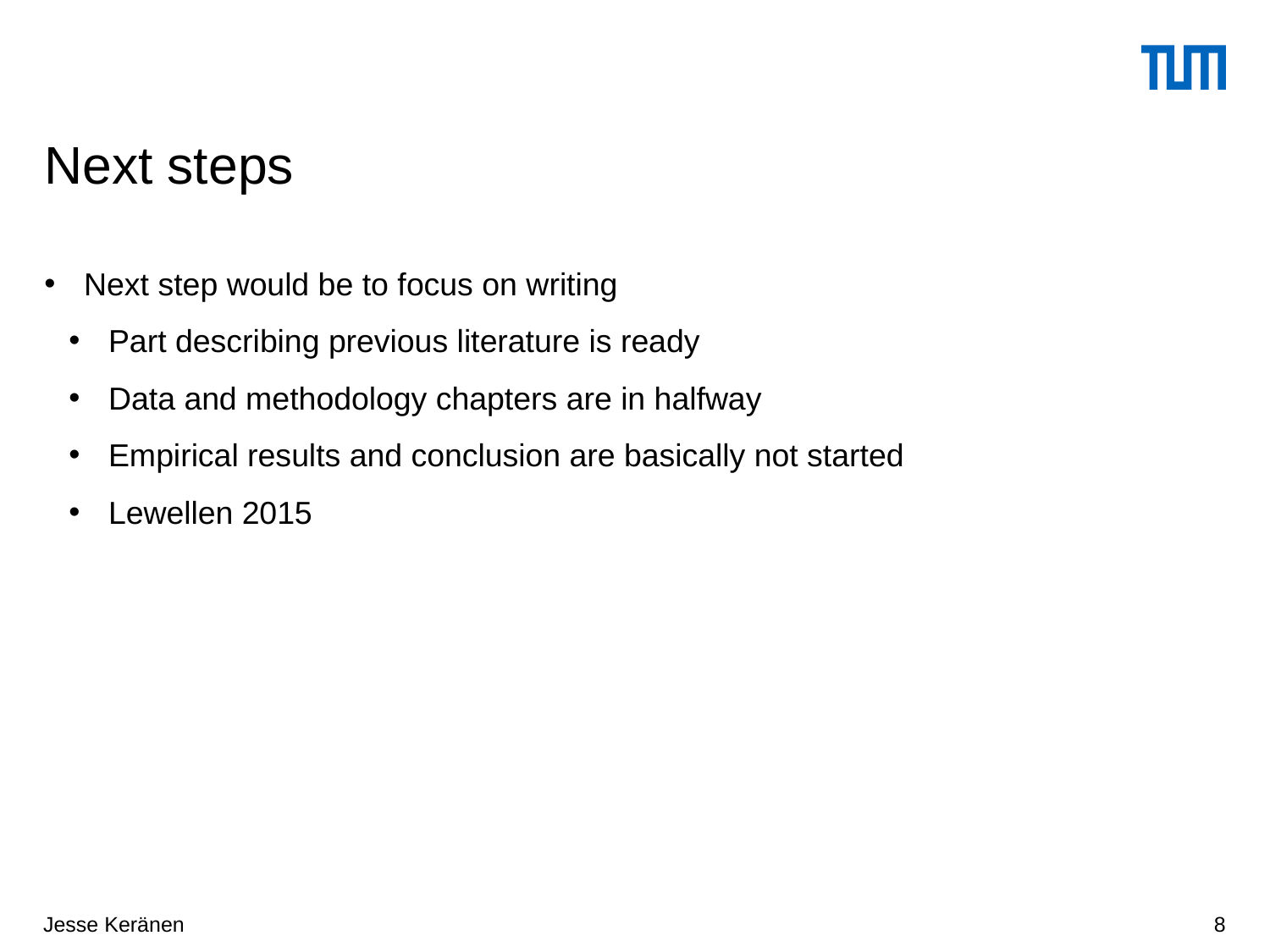

# Next steps
Next step would be to focus on writing
Part describing previous literature is ready
Data and methodology chapters are in halfway
Empirical results and conclusion are basically not started
Lewellen 2015

Jesse Keränen
8